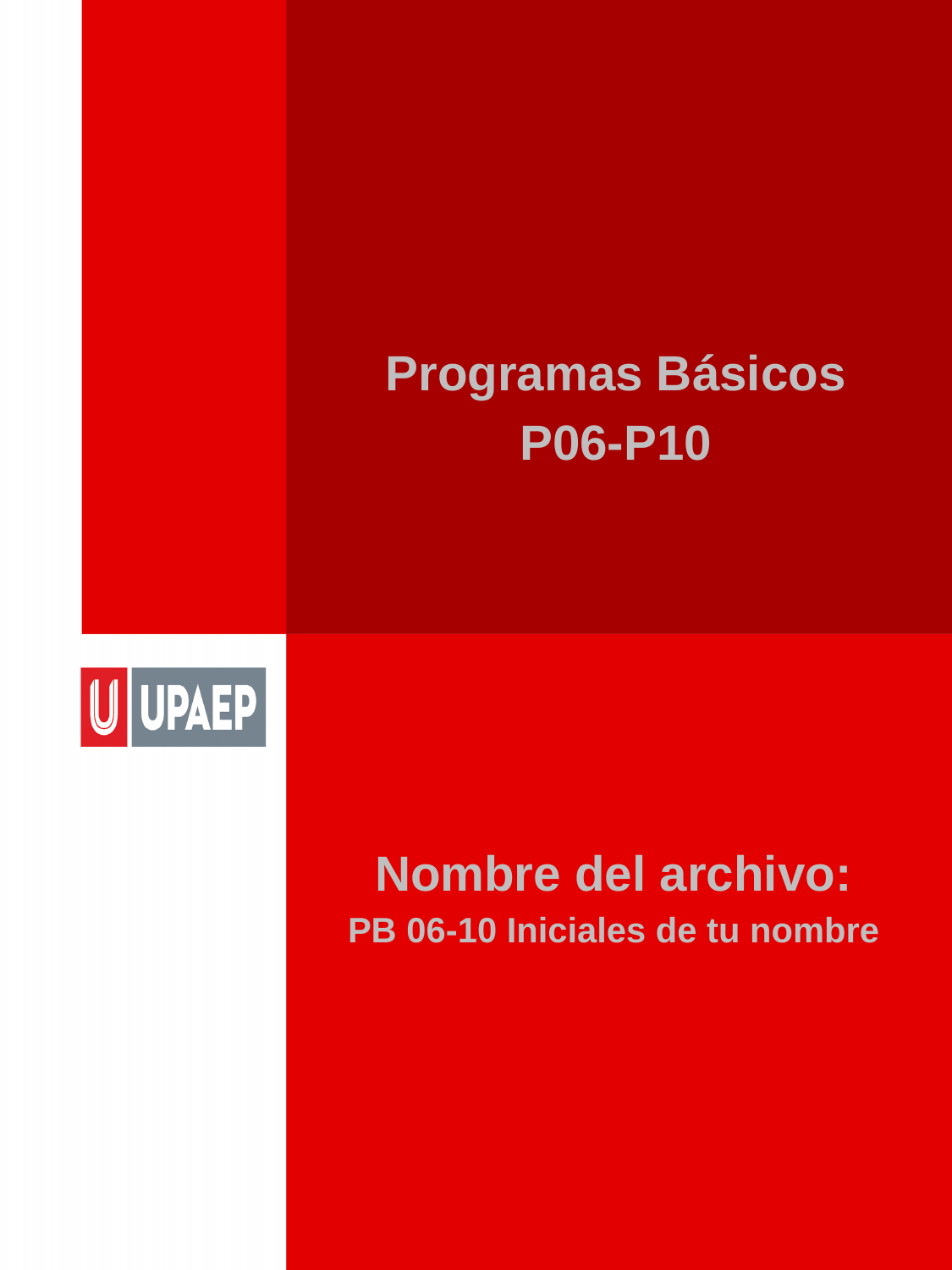

Programas Básicos
P06-P10
Nombre del archivo:
PB 06-10 Iniciales de tu nombre